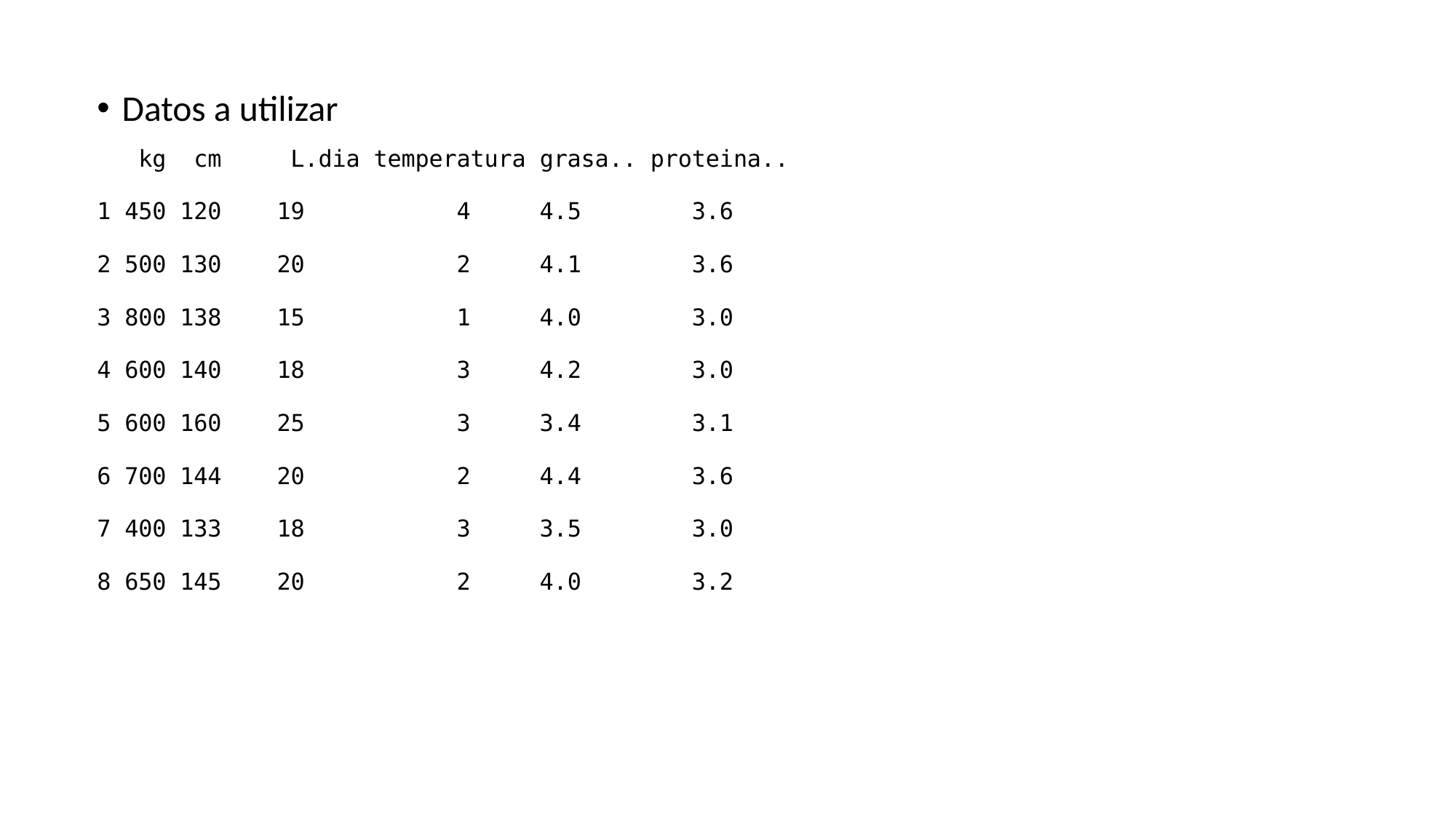

Datos a utilizar
   kg  cm     L.dia temperatura grasa.. proteina..
1 450 120    19           4     4.5        3.6
2 500 130    20           2     4.1        3.6
3 800 138    15           1     4.0        3.0
4 600 140    18           3     4.2        3.0
5 600 160    25           3     3.4        3.1
6 700 144    20           2     4.4        3.6
7 400 133    18           3     3.5        3.0
8 650 145    20           2     4.0        3.2